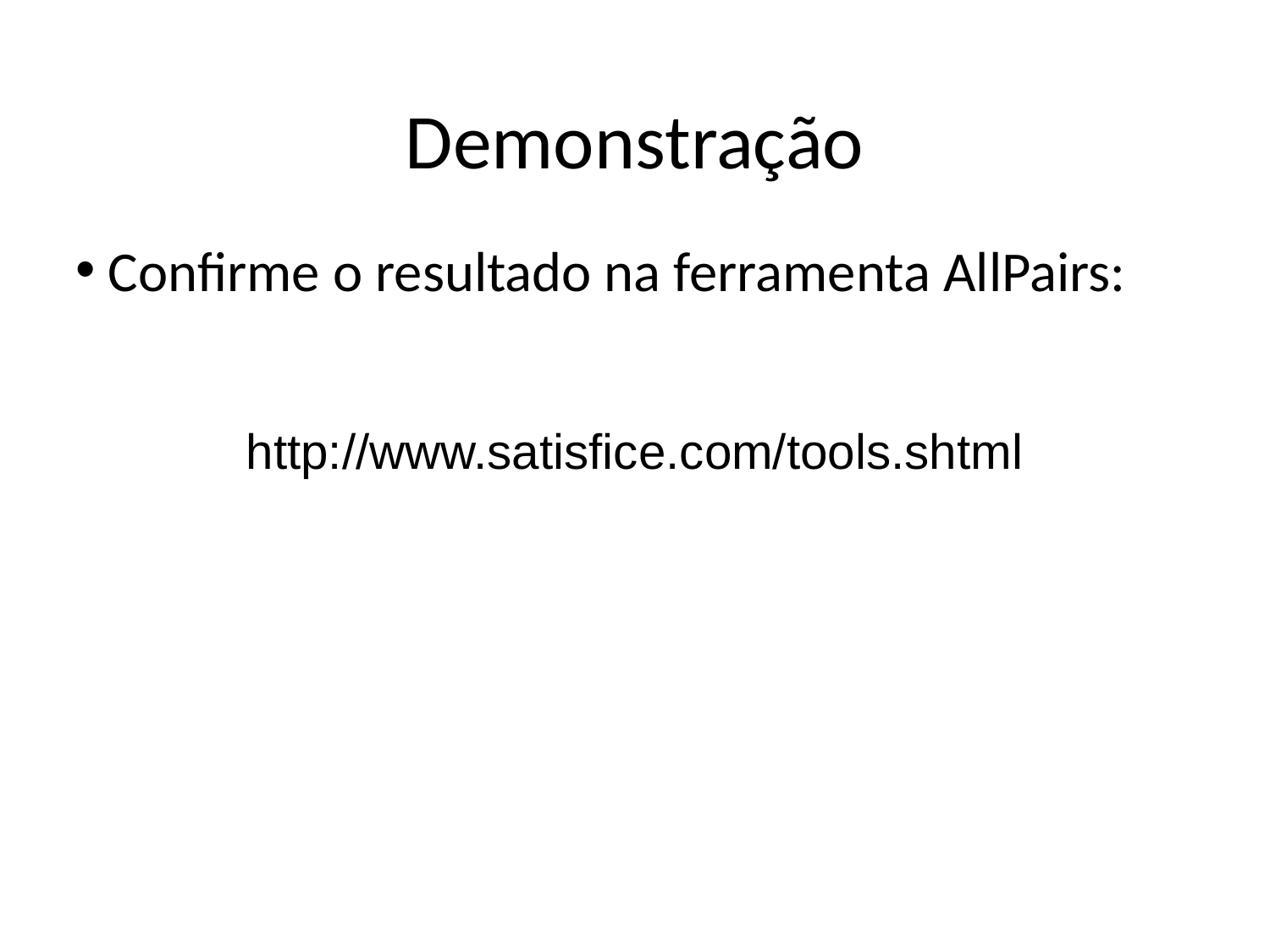

Demonstração
 Confirme o resultado na ferramenta AllPairs:

http://www.satisfice.com/tools.shtml